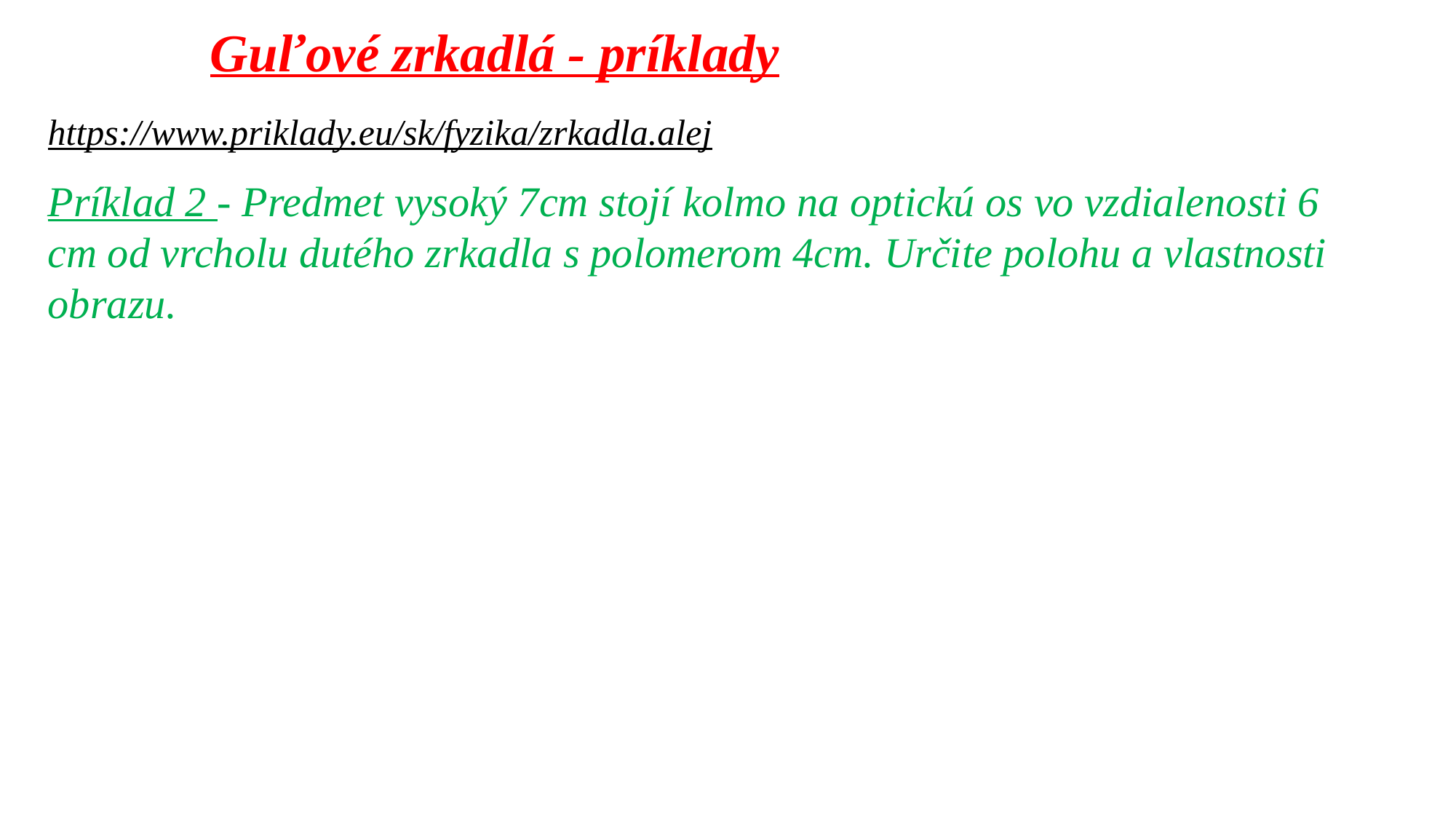

Guľové zrkadlá - príklady
https://www.priklady.eu/sk/fyzika/zrkadla.alej
Príklad 2 - Predmet vysoký 7cm stojí kolmo na optickú os vo vzdialenosti 6 cm od vrcholu dutého zrkadla s polomerom 4cm. Určite polohu a vlastnosti obrazu.